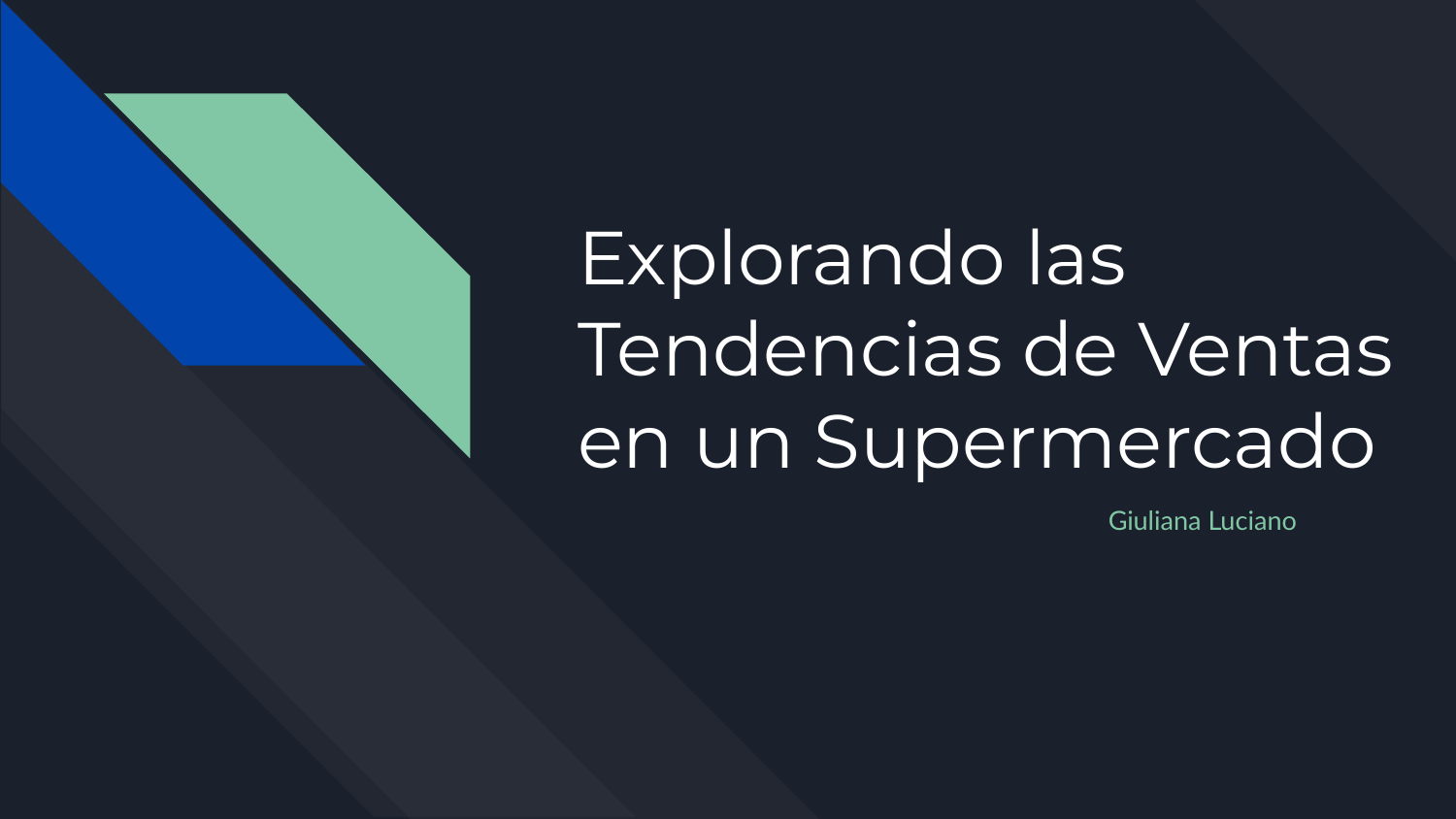

# Explorando las Tendencias de Ventas en un Supermercado
Giuliana Luciano